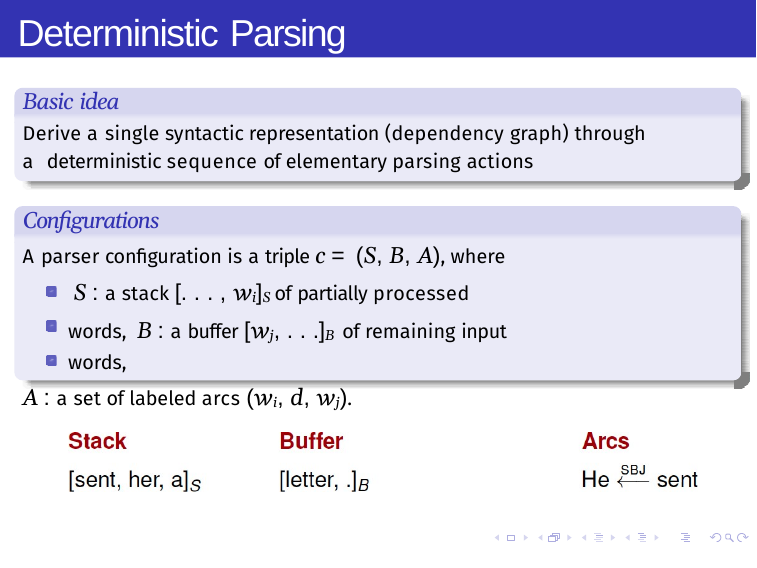

# Deterministic Parsing
Basic idea
Derive a single syntactic representation (dependency graph) through a  deterministic sequence of elementary parsing actions

Configurations
A parser configuration is a triple c = (S, B, A), where  S : a stack [. . . , wi]S of partially processed words,  B : a buffer [wj, . . .]B of remaining input words,
A : a set of labeled arcs (wi, d, wj).

Transition Based Parsing: Formulation
Week 6, Lecture 2
2 / 15